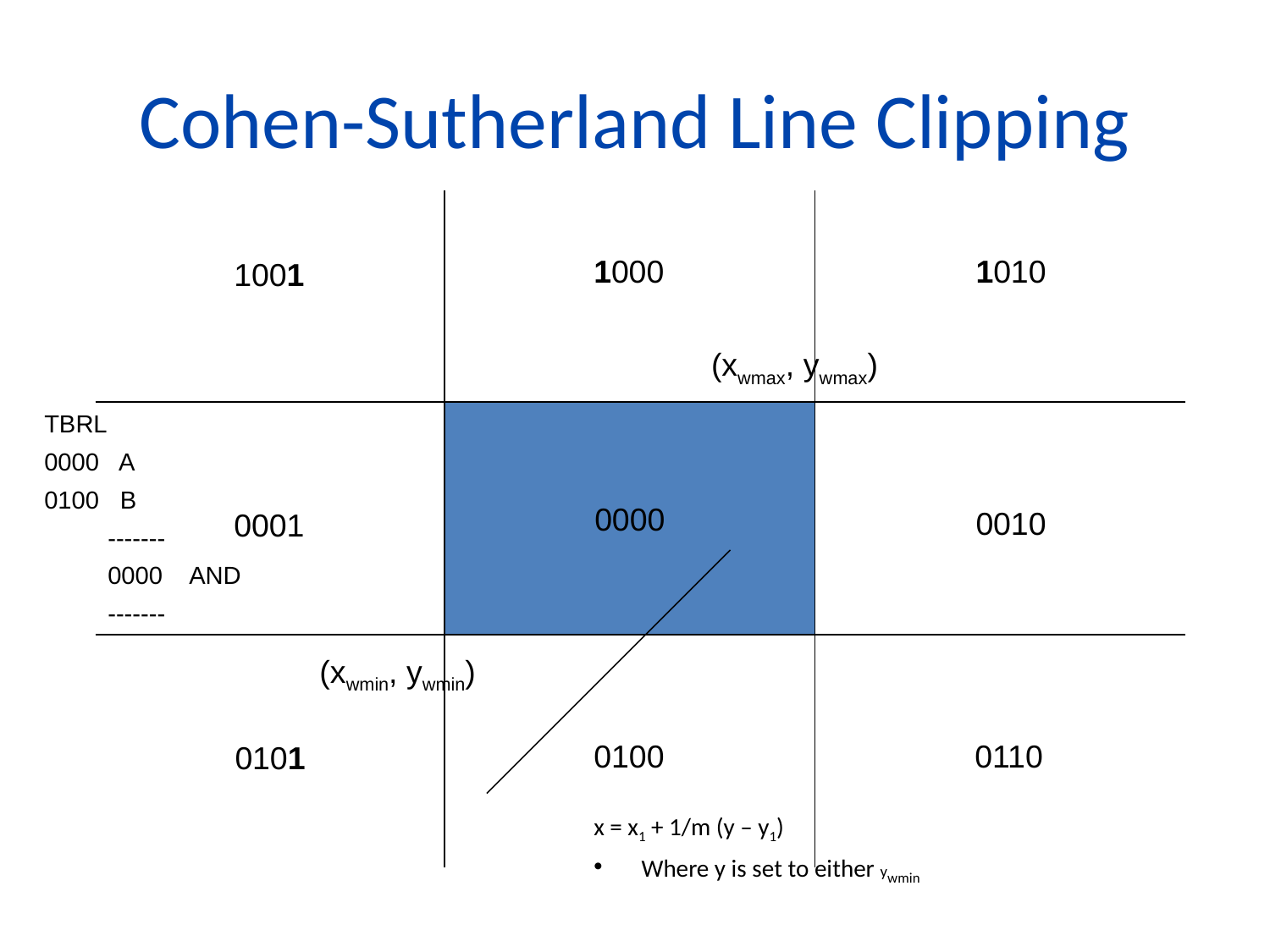

# Cohen-Sutherland Line Clipping
1000
1010
1001
(xwmax, ywmax)
0000
	TBRL
	0000   A
	0100   B
	-------
	0000    AND
	-------
0010
0001
(xwmin, ywmin)
0100
0110
0101
x = x1 + 1/m (y – y1)
Where y is set to either ywmin